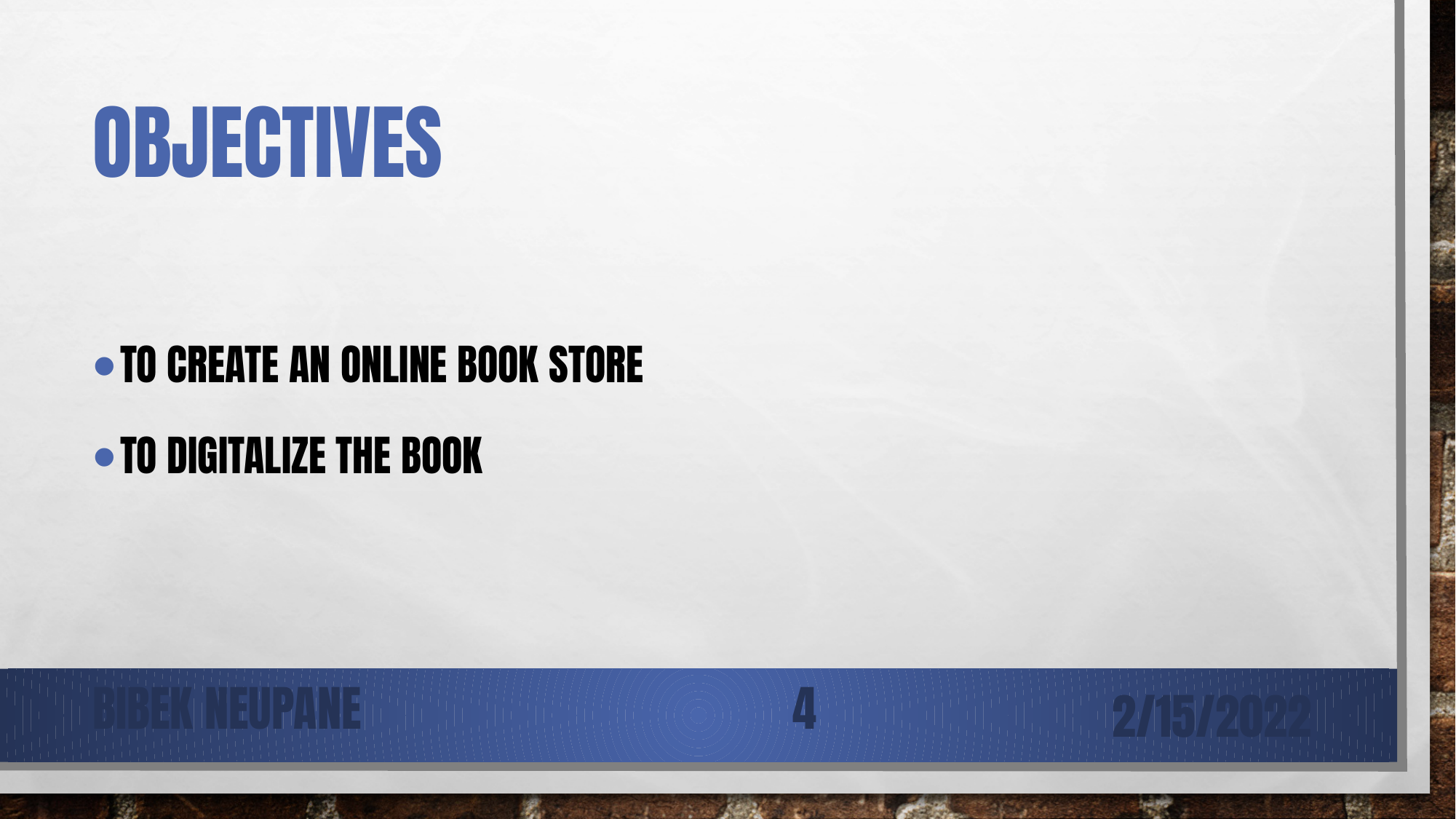

# Objectives
To create an online book store
To digitalize the book

Bibek Neupane
4
2/15/2022